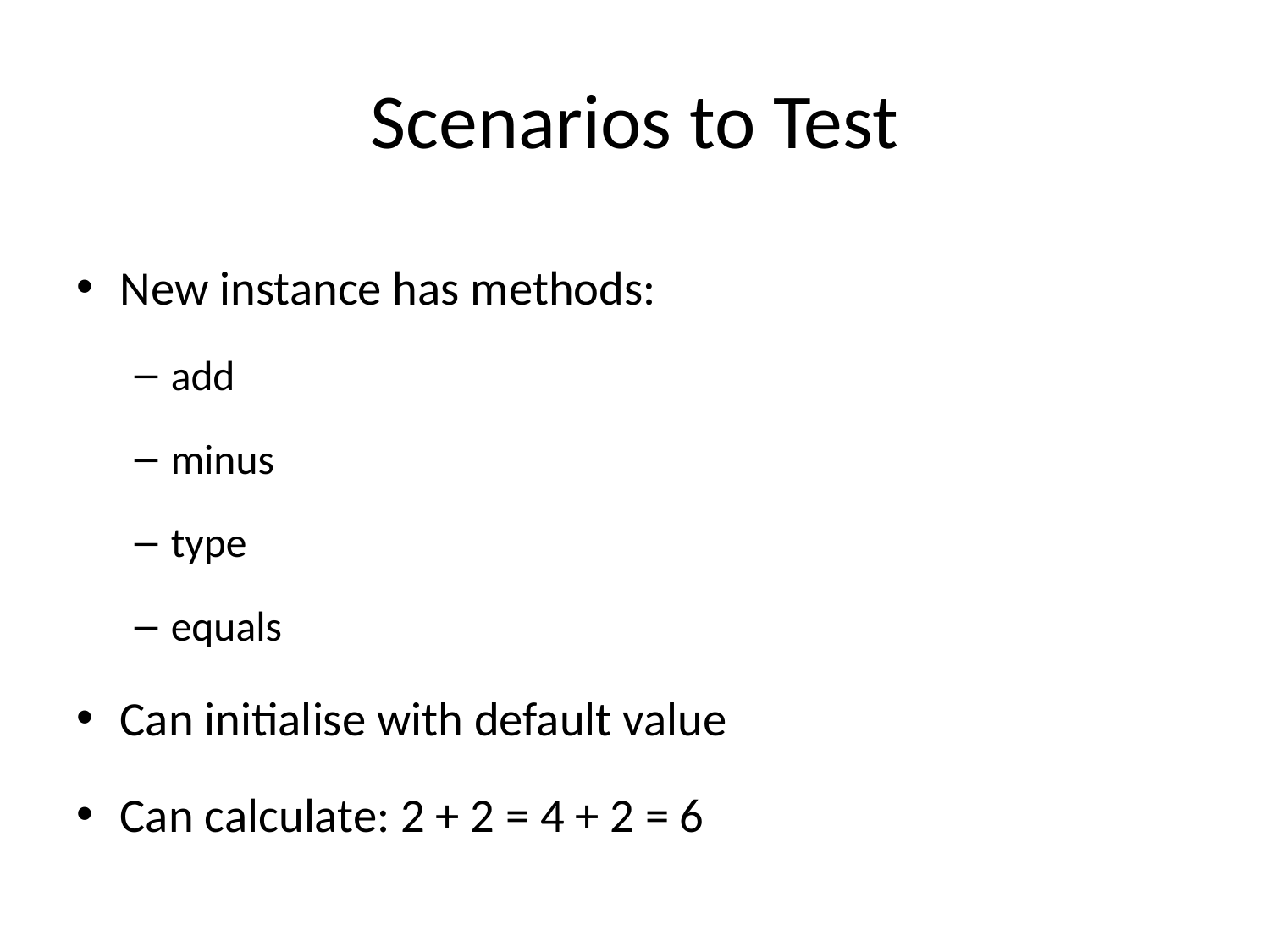

# Scenarios to Test
New instance has methods:
add
minus
type
equals
Can initialise with default value
Can calculate: 2 + 2 = 4 + 2 = 6